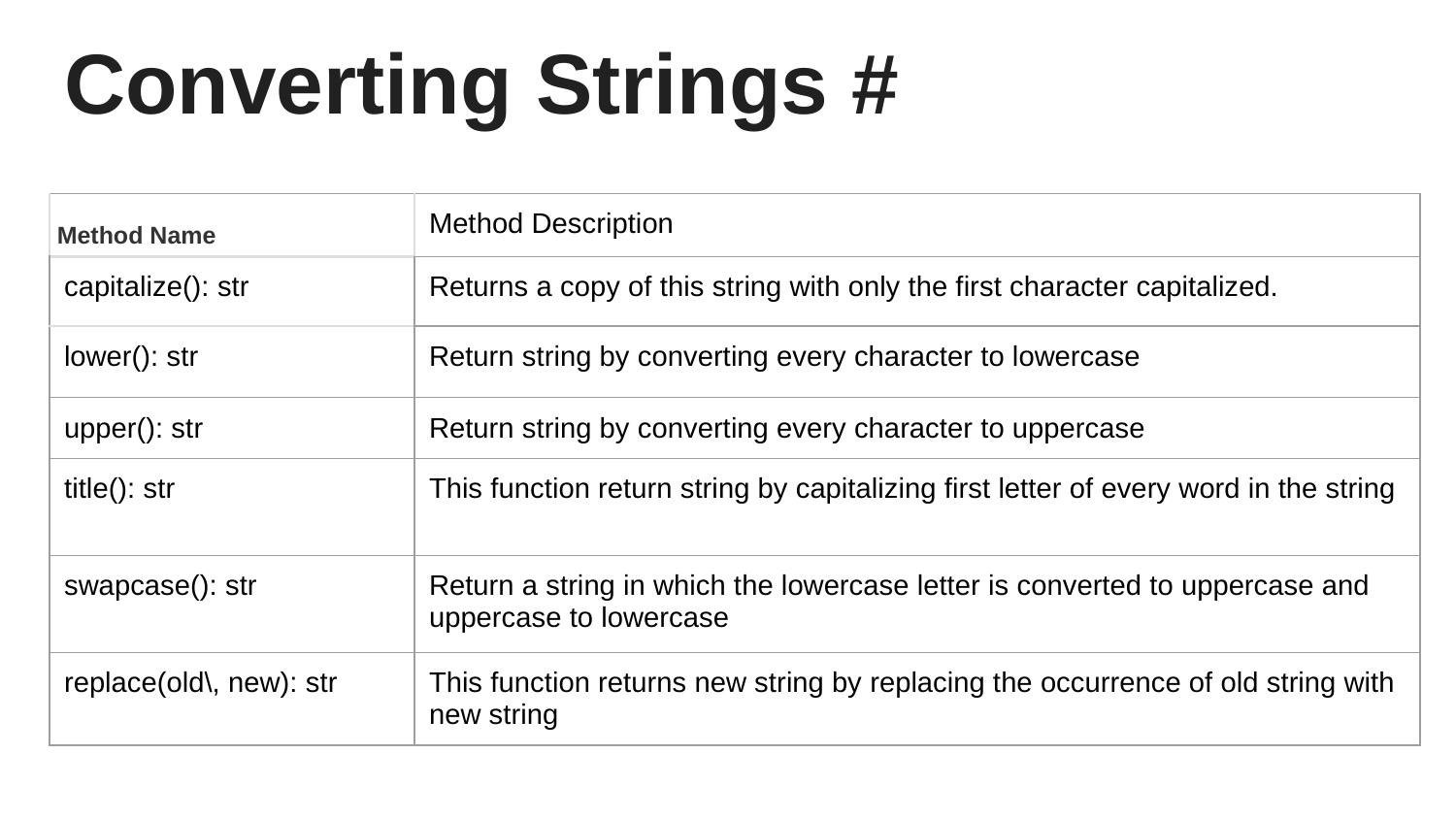

# Converting Strings #

| Method Name | Method Description |
| --- | --- |
| capitalize(): str | Returns a copy of this string with only the first character capitalized. |
| lower(): str | Return string by converting every character to lowercase |
| upper(): str | Return string by converting every character to uppercase |
| title(): str | This function return string by capitalizing first letter of every word in the string |
| swapcase(): str | Return a string in which the lowercase letter is converted to uppercase and uppercase to lowercase |
| replace(old\, new): str | This function returns new string by replacing the occurrence of old string with new string |